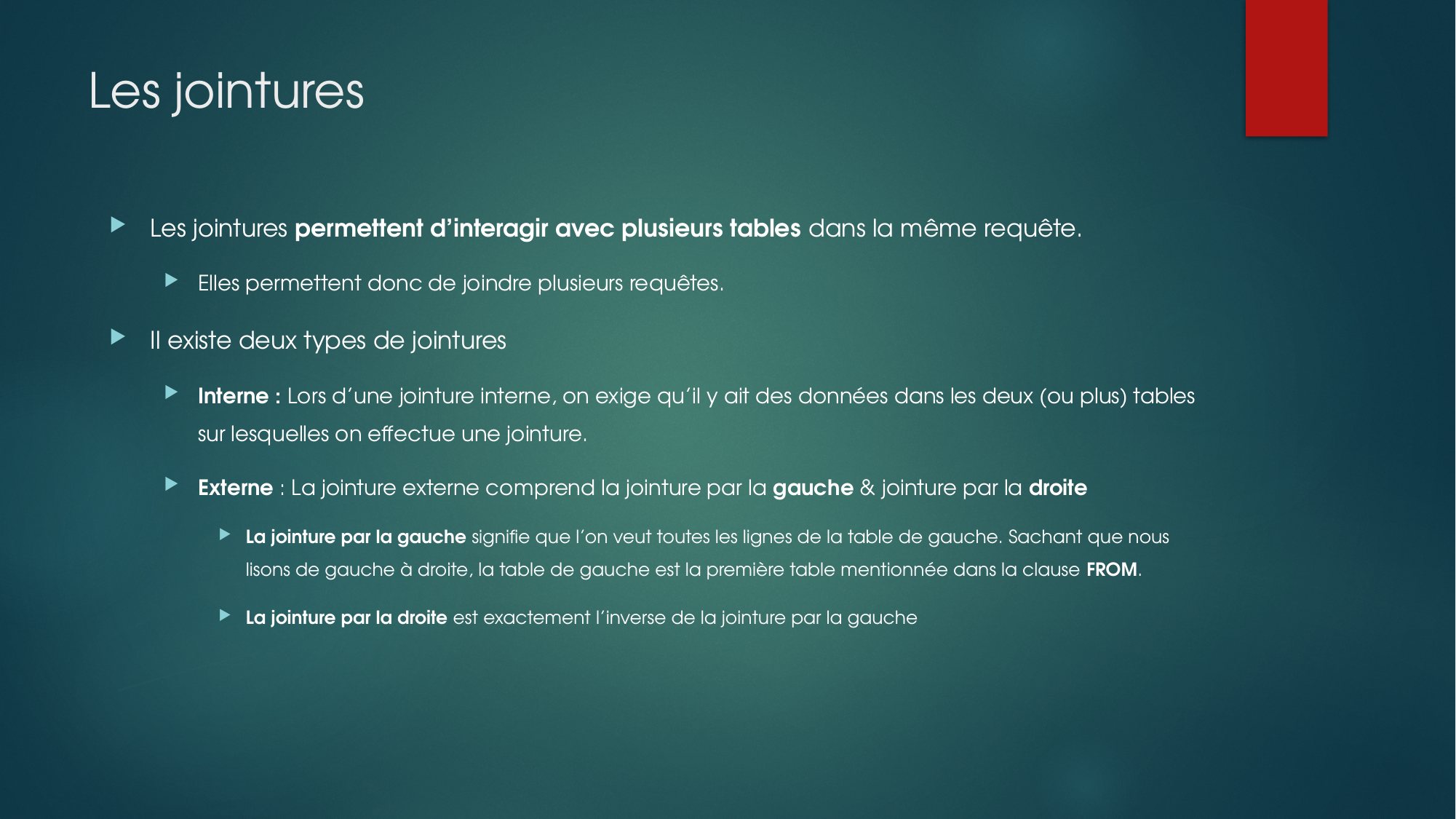

# Les jointures
Les jointures permettent d’interagir avec plusieurs tables dans la même requête.
Elles permettent donc de joindre plusieurs requêtes.
Il existe deux types de jointures
Interne : Lors d’une jointure interne, on exige qu’il y ait des données dans les deux (ou plus) tables sur lesquelles on effectue une jointure.
Externe : La jointure externe comprend la jointure par la gauche & jointure par la droite
La jointure par la gauche signifie que l’on veut toutes les lignes de la table de gauche. Sachant que nous lisons de gauche à droite, la table de gauche est la première table mentionnée dans la clause FROM.
La jointure par la droite est exactement l’inverse de la jointure par la gauche